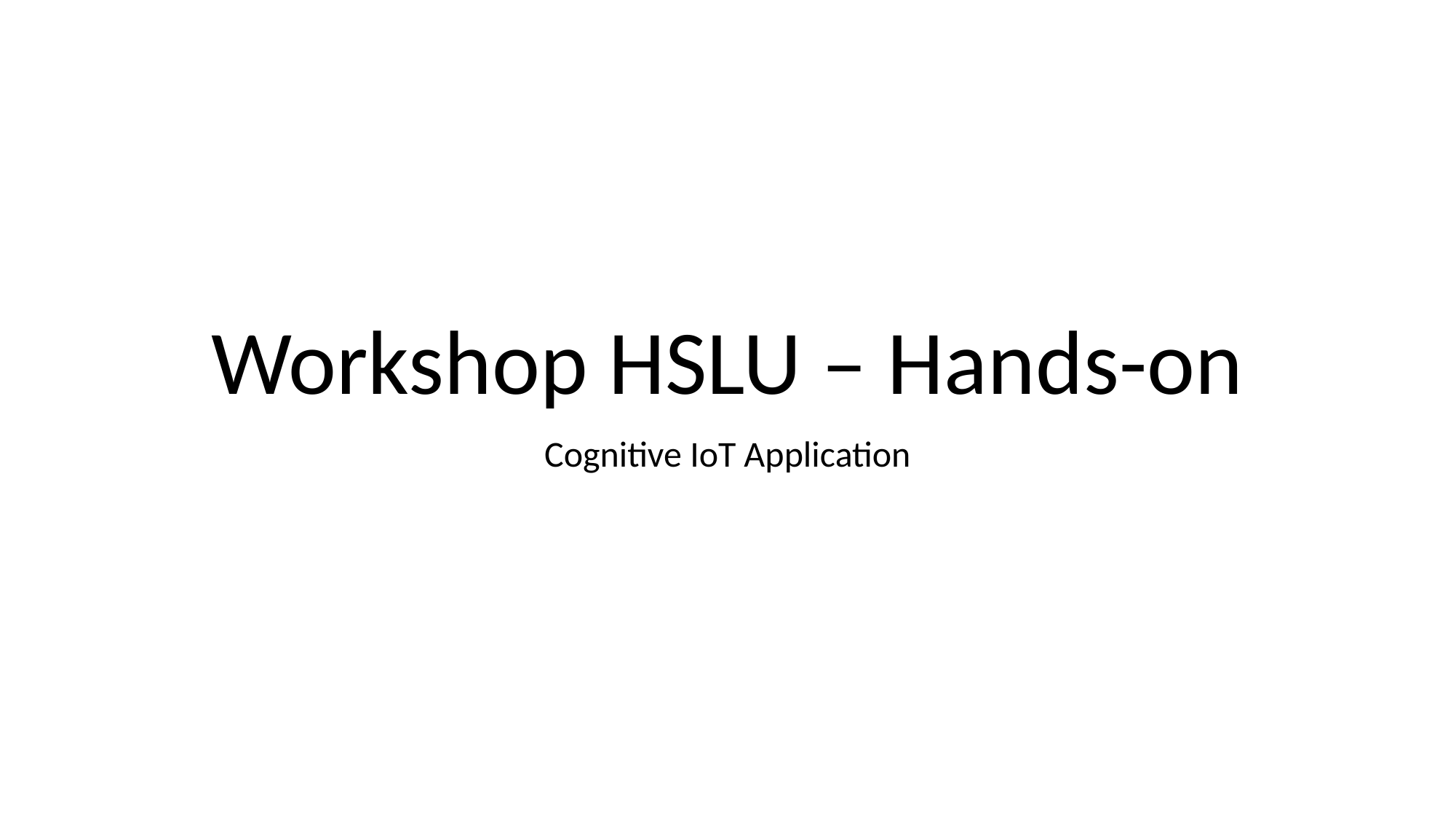

# Workshop HSLU – Hands-on
Cognitive IoT Application